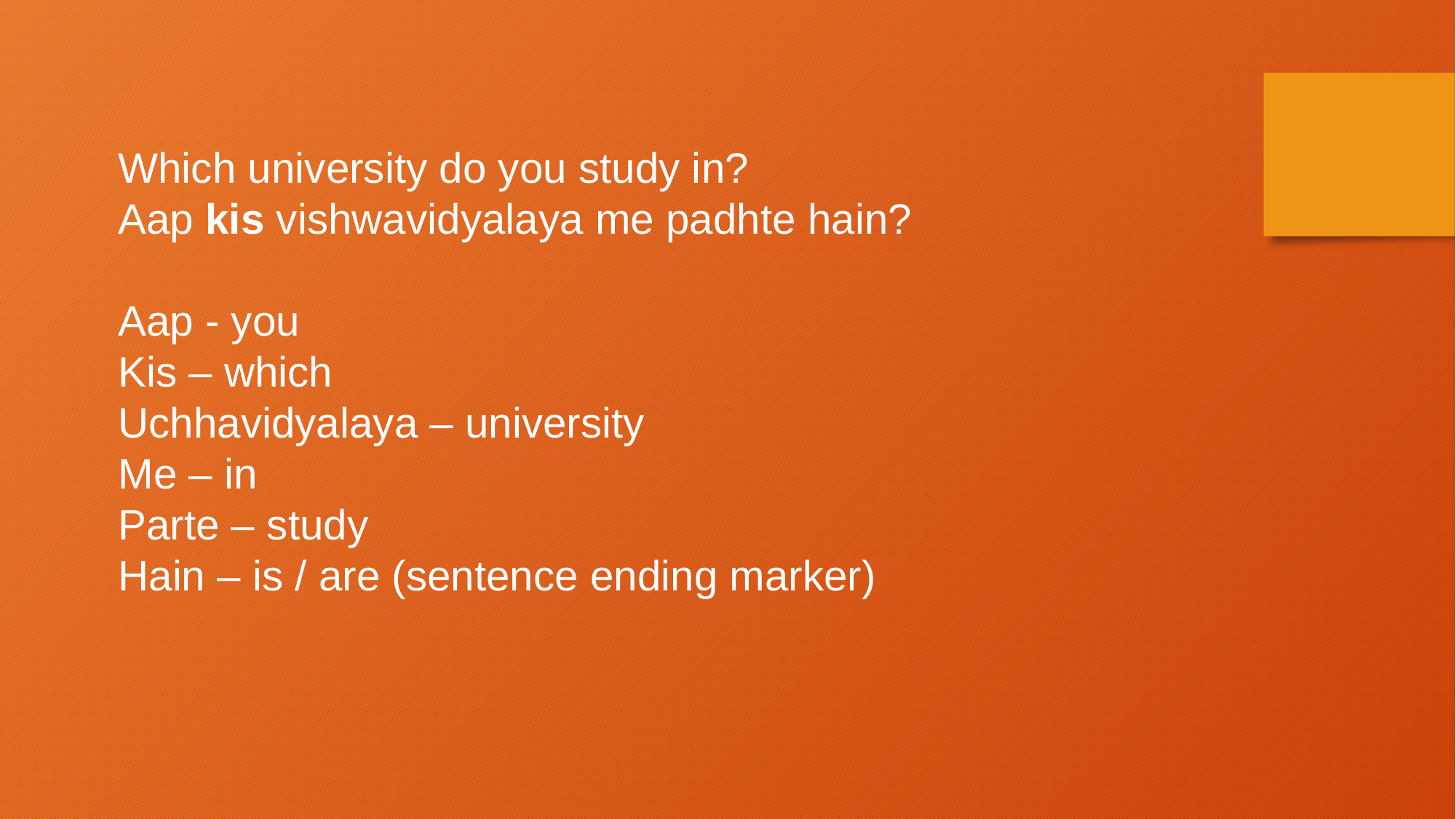

Which university do you study in?
Aap kis vishwavidyalaya me padhte hain?

Aap - you
Kis – which
Uchhavidyalaya – university
Me – in
Parte – study
Hain – is / are (sentence ending marker)